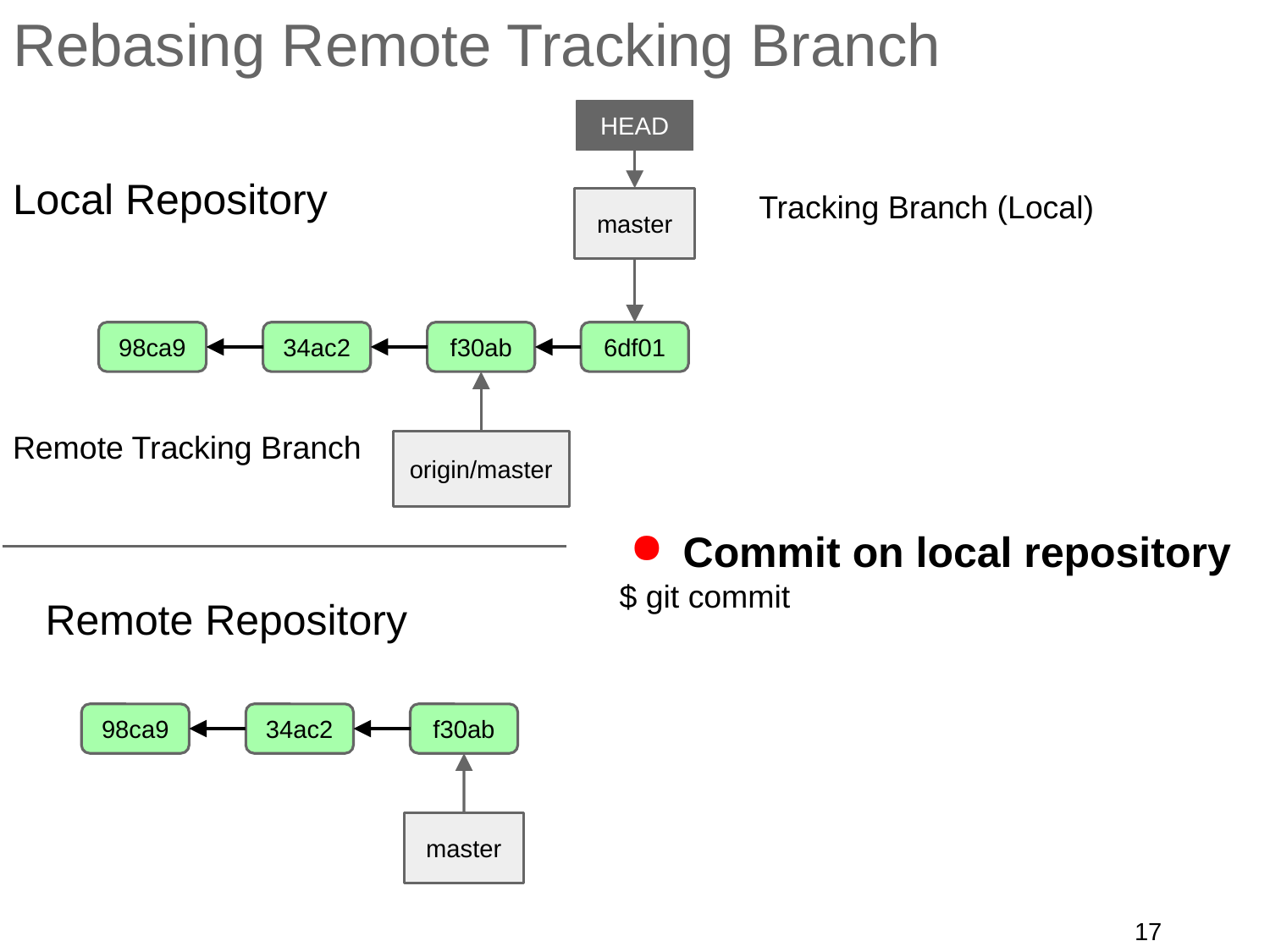

# Rebasing Remote Tracking Branch
HEAD
Local Repository
Tracking Branch (Local)
master
98ca9
34ac2
f30ab
6df01
Remote Tracking Branch
origin/master
Commit on local repository
$ git commit
 Remote Repository
98ca9
34ac2
f30ab
master
17